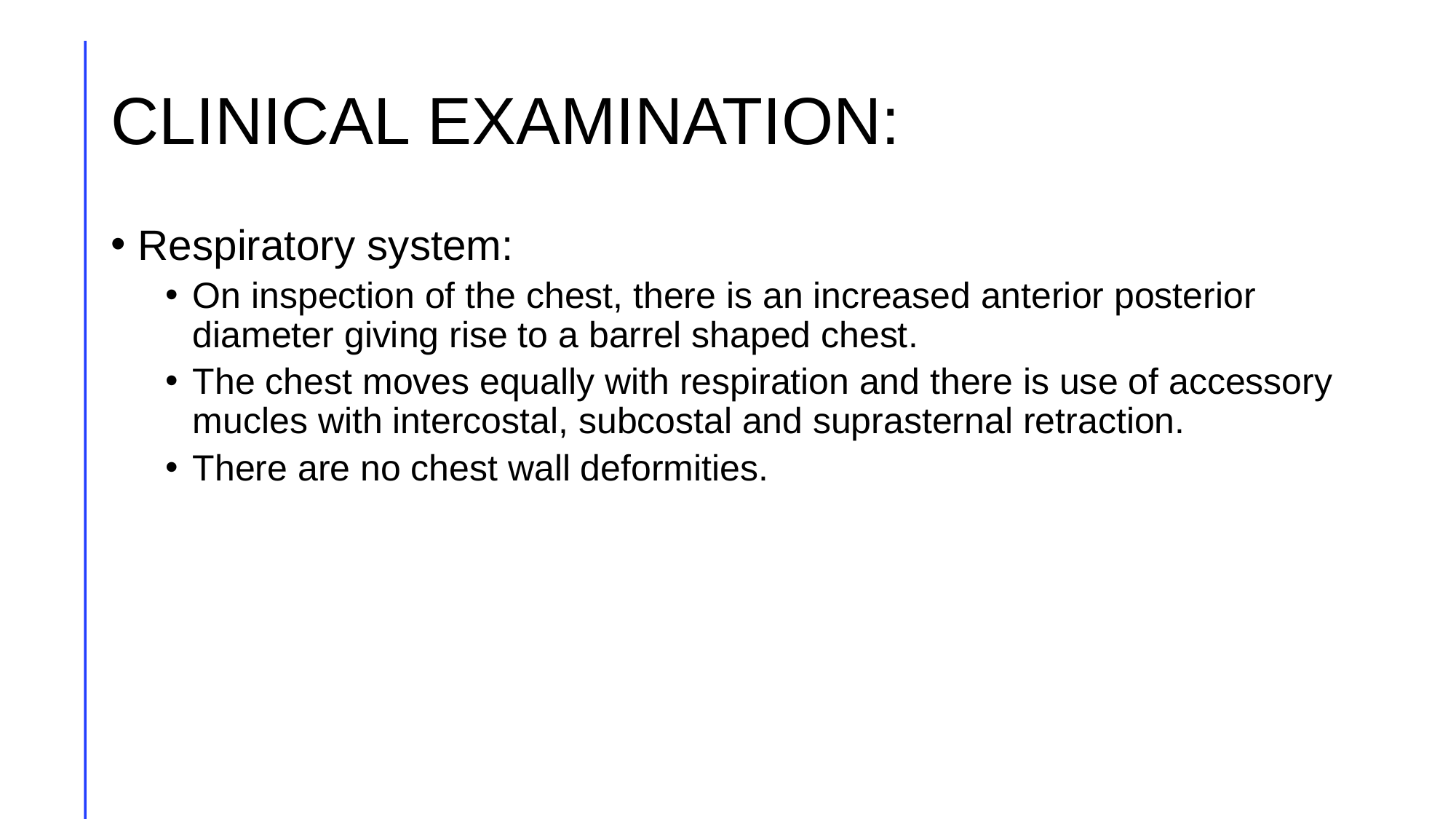

# CLINICAL EXAMINATION:
Respiratory system:
On inspection of the chest, there is an increased anterior posterior diameter giving rise to a barrel shaped chest.
The chest moves equally with respiration and there is use of accessory mucles with intercostal, subcostal and suprasternal retraction.
There are no chest wall deformities.